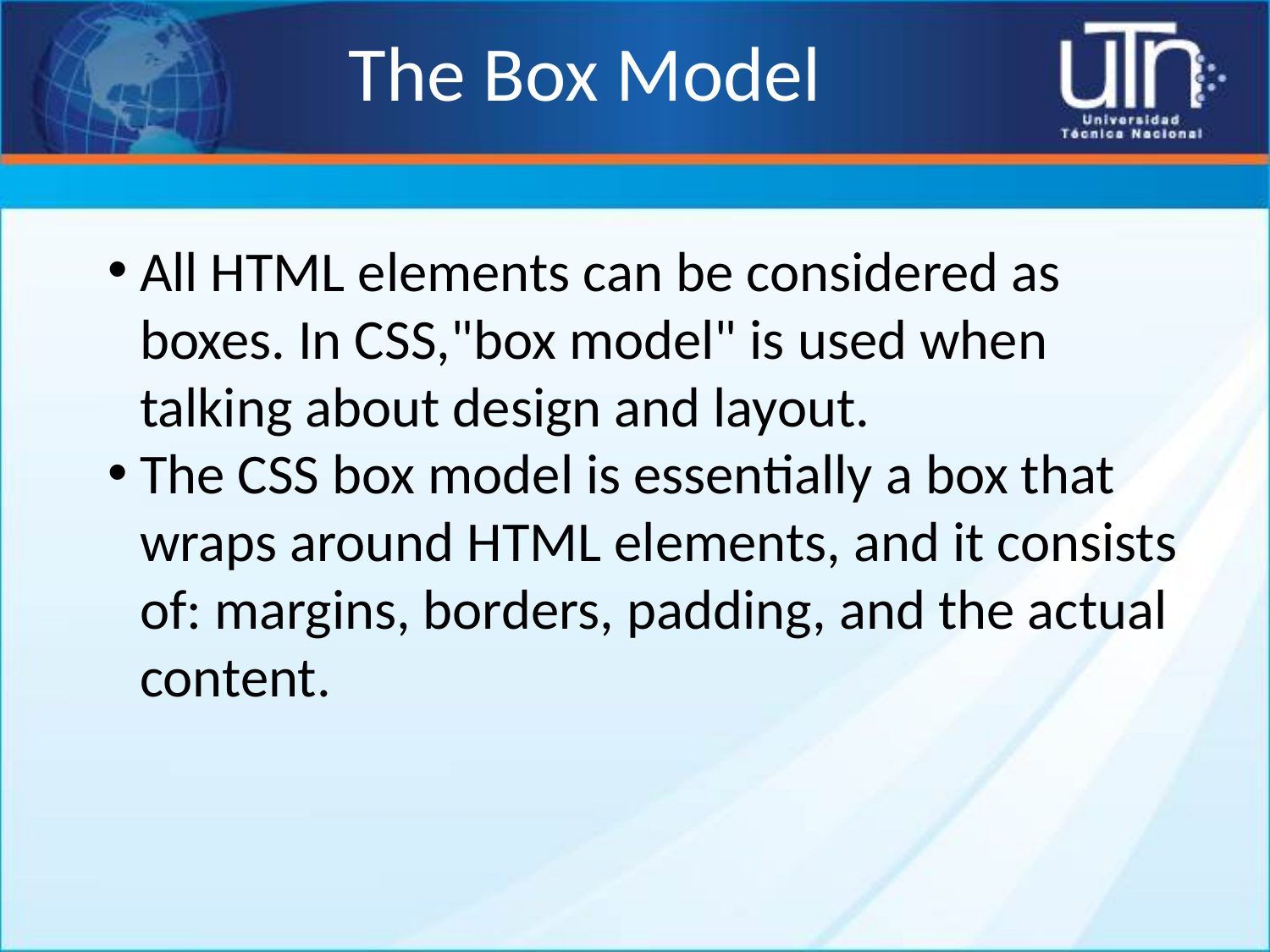

# The Box Model
All HTML elements can be considered as boxes. In CSS,"box model" is used when talking about design and layout.
The CSS box model is essentially a box that wraps around HTML elements, and it consists of: margins, borders, padding, and the actual content.